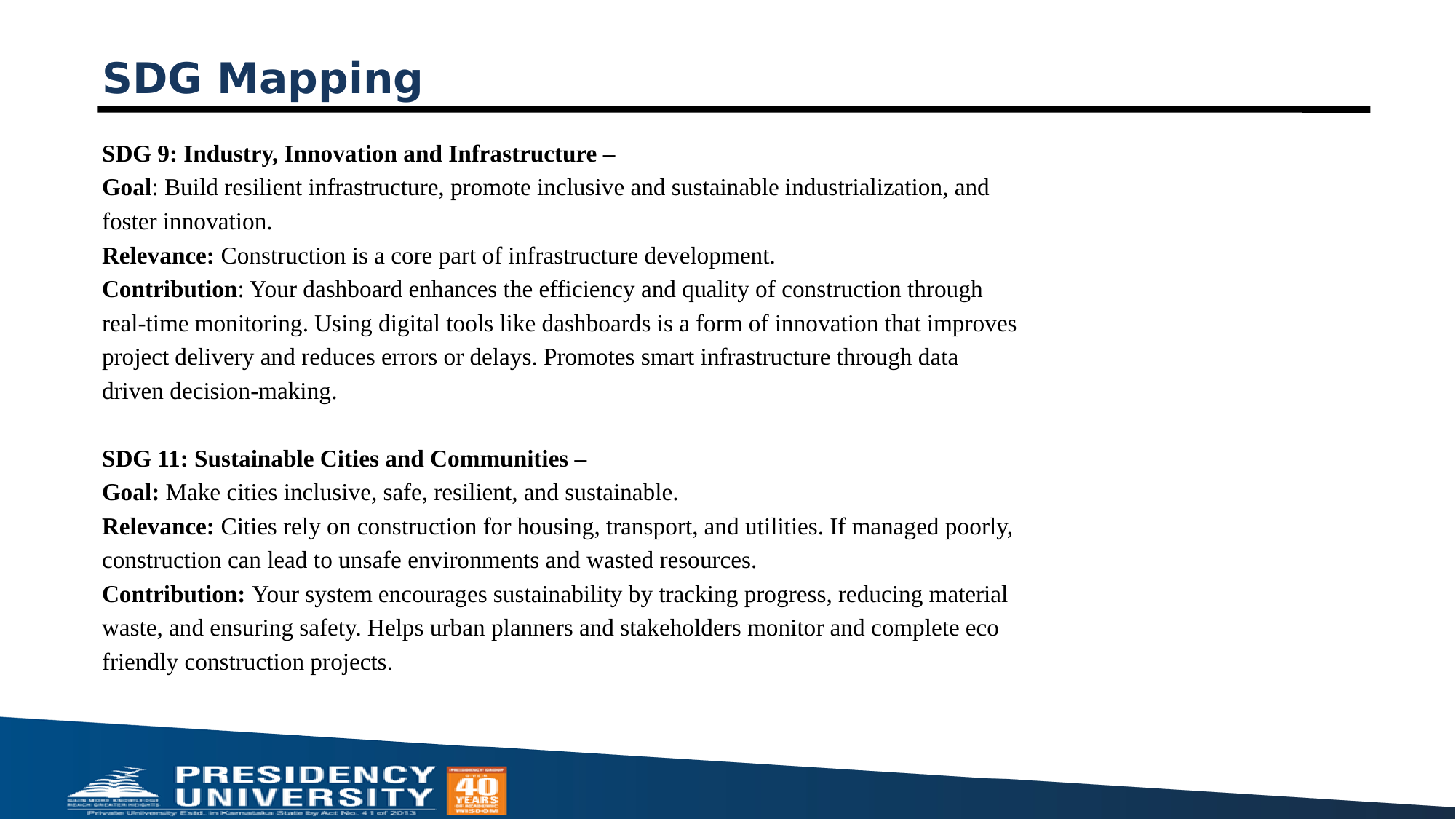

# SDG Mapping
SDG 9: Industry, Innovation and Infrastructure –
Goal: Build resilient infrastructure, promote inclusive and sustainable industrialization, and
foster innovation.
Relevance: Construction is a core part of infrastructure development.
Contribution: Your dashboard enhances the efficiency and quality of construction through
real-time monitoring. Using digital tools like dashboards is a form of innovation that improves
project delivery and reduces errors or delays. Promotes smart infrastructure through data
driven decision-making.

SDG 11: Sustainable Cities and Communities –
Goal: Make cities inclusive, safe, resilient, and sustainable.
Relevance: Cities rely on construction for housing, transport, and utilities. If managed poorly,
construction can lead to unsafe environments and wasted resources.
Contribution: Your system encourages sustainability by tracking progress, reducing material
waste, and ensuring safety. Helps urban planners and stakeholders monitor and complete eco
friendly construction projects.